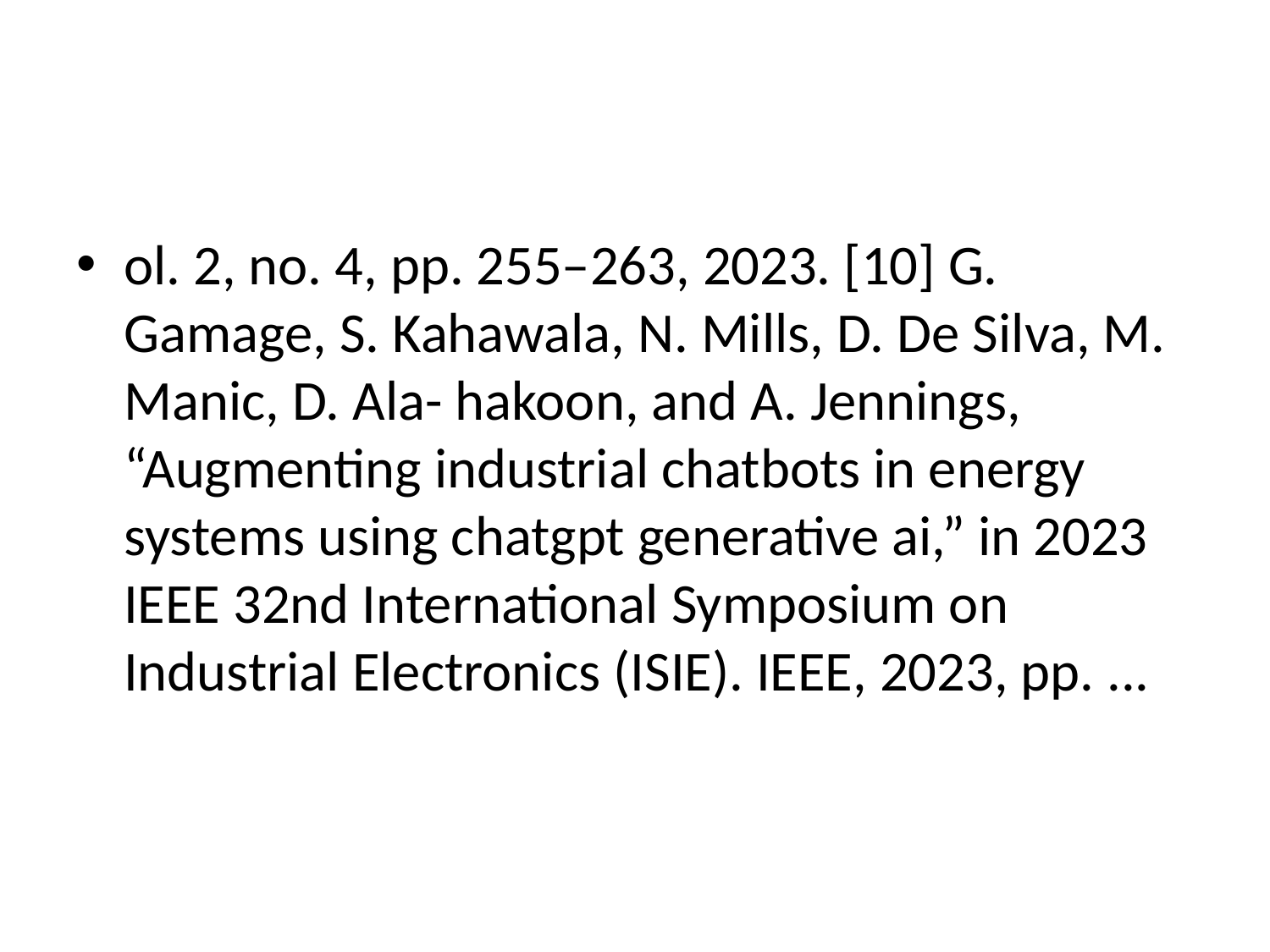

#
ol. 2, no. 4, pp. 255–263, 2023. [10] G. Gamage, S. Kahawala, N. Mills, D. De Silva, M. Manic, D. Ala- hakoon, and A. Jennings, “Augmenting industrial chatbots in energy systems using chatgpt generative ai,” in 2023 IEEE 32nd International Symposium on Industrial Electronics (ISIE). IEEE, 2023, pp. ...